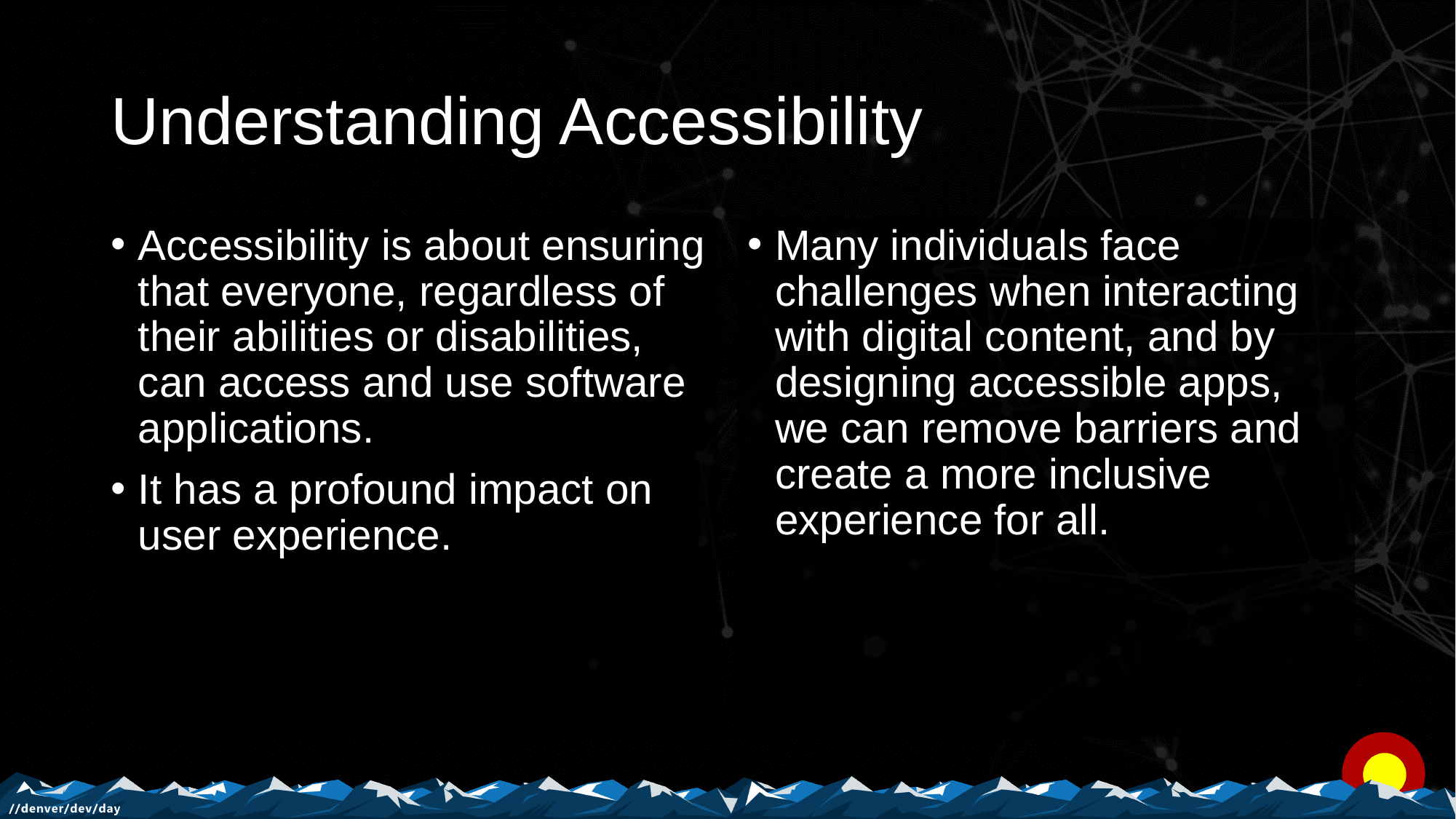

# Understanding Accessibility
Accessibility is about ensuring that everyone, regardless of their abilities or disabilities, can access and use software applications.
It has a profound impact on user experience.
Many individuals face challenges when interacting with digital content, and by designing accessible apps, we can remove barriers and create a more inclusive experience for all.